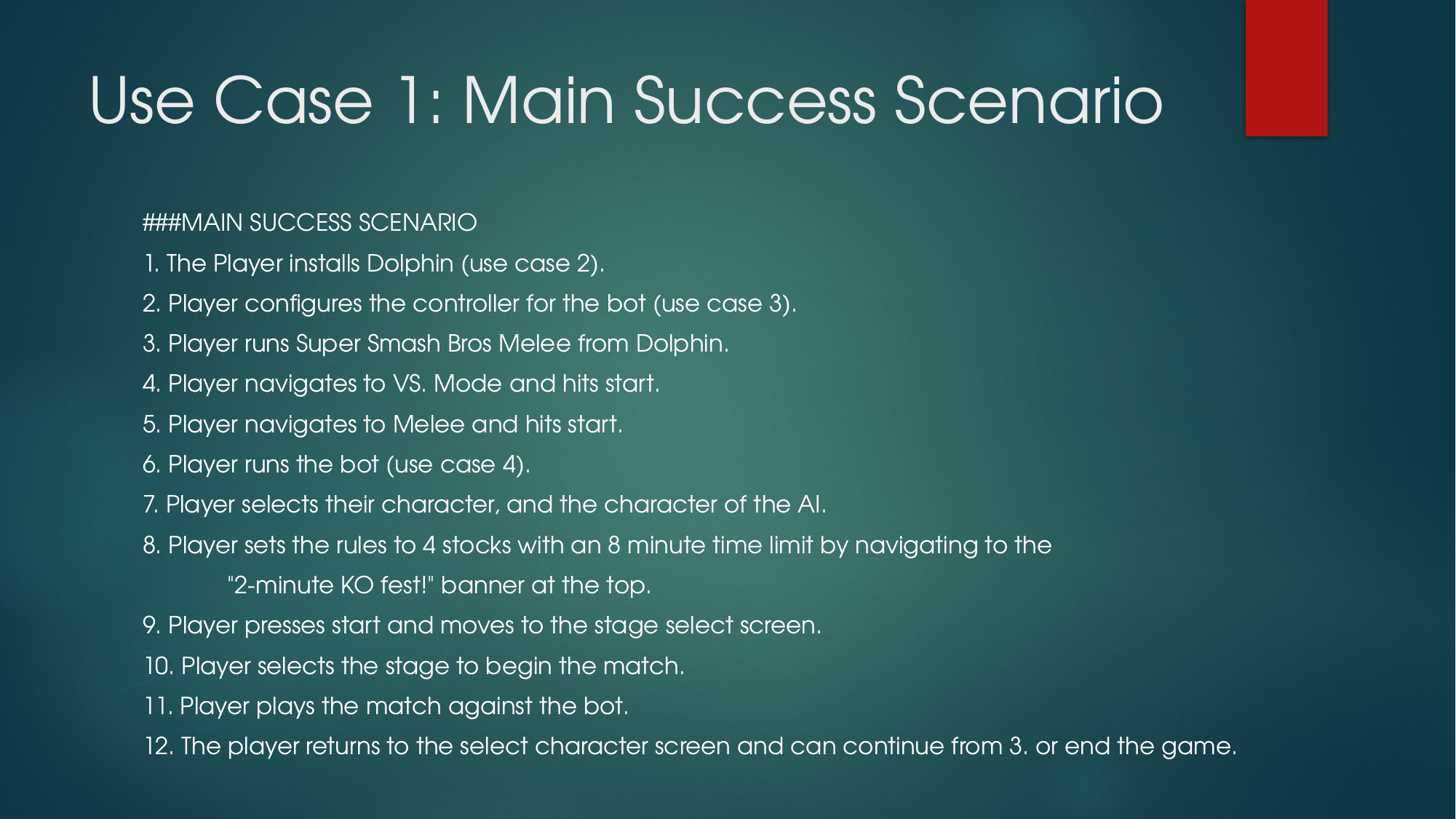

# Use Case 1: Main Success Scenario
###MAIN SUCCESS SCENARIO
1. The Player installs Dolphin (use case 2).
2. Player configures the controller for the bot (use case 3).
3. Player runs Super Smash Bros Melee from Dolphin.
4. Player navigates to VS. Mode and hits start.
5. Player navigates to Melee and hits start.
6. Player runs the bot (use case 4).
7. Player selects their character, and the character of the AI.
8. Player sets the rules to 4 stocks with an 8 minute time limit by navigating to the
	"2-minute KO fest!" banner at the top.
9. Player presses start and moves to the stage select screen.
10. Player selects the stage to begin the match.
11. Player plays the match against the bot.
12. The player returns to the select character screen and can continue from 3. or end the game.